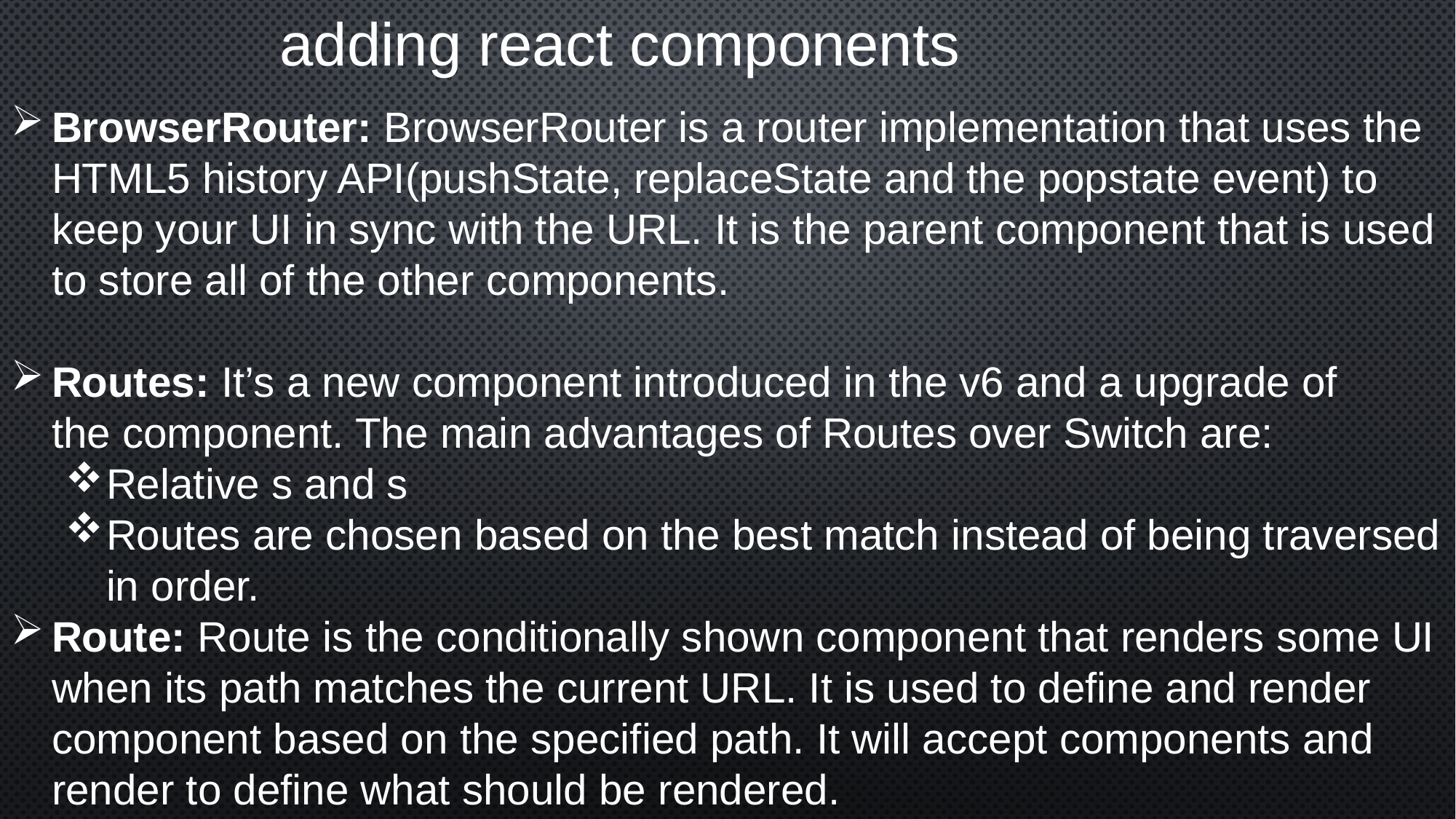

adding react components

BrowserRouter: BrowserRouter is a router implementation that uses the HTML5 history API(pushState, replaceState and the popstate event) to keep your UI in sync with the URL. It is the parent component that is used to store all of the other components.

Routes: It’s a new component introduced in the v6 and a upgrade of the component. The main advantages of Routes over Switch are:
Relative s and s
Routes are chosen based on the best match instead of being traversed in order.
Route: Route is the conditionally shown component that renders some UI when its path matches the current URL. It is used to define and render component based on the specified path. It will accept components and render to define what should be rendered.

Link: Link component is used to create links to different routes and implement navigation around the application. It works like HTML anchor tag.